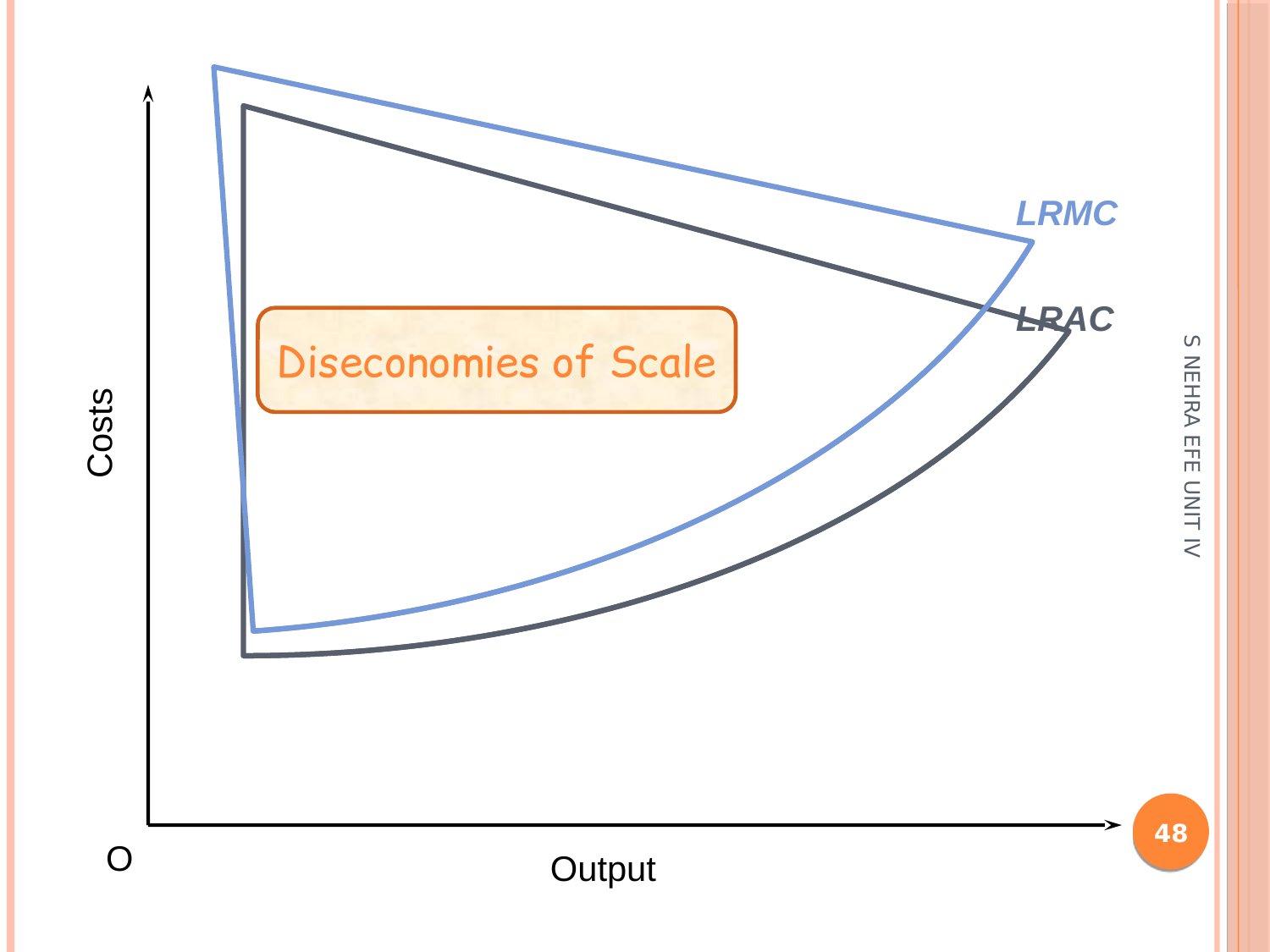

LRMC
LRAC
Diseconomies of Scale
Costs
S NEHRA EFE UNIT IV
48

O
Output